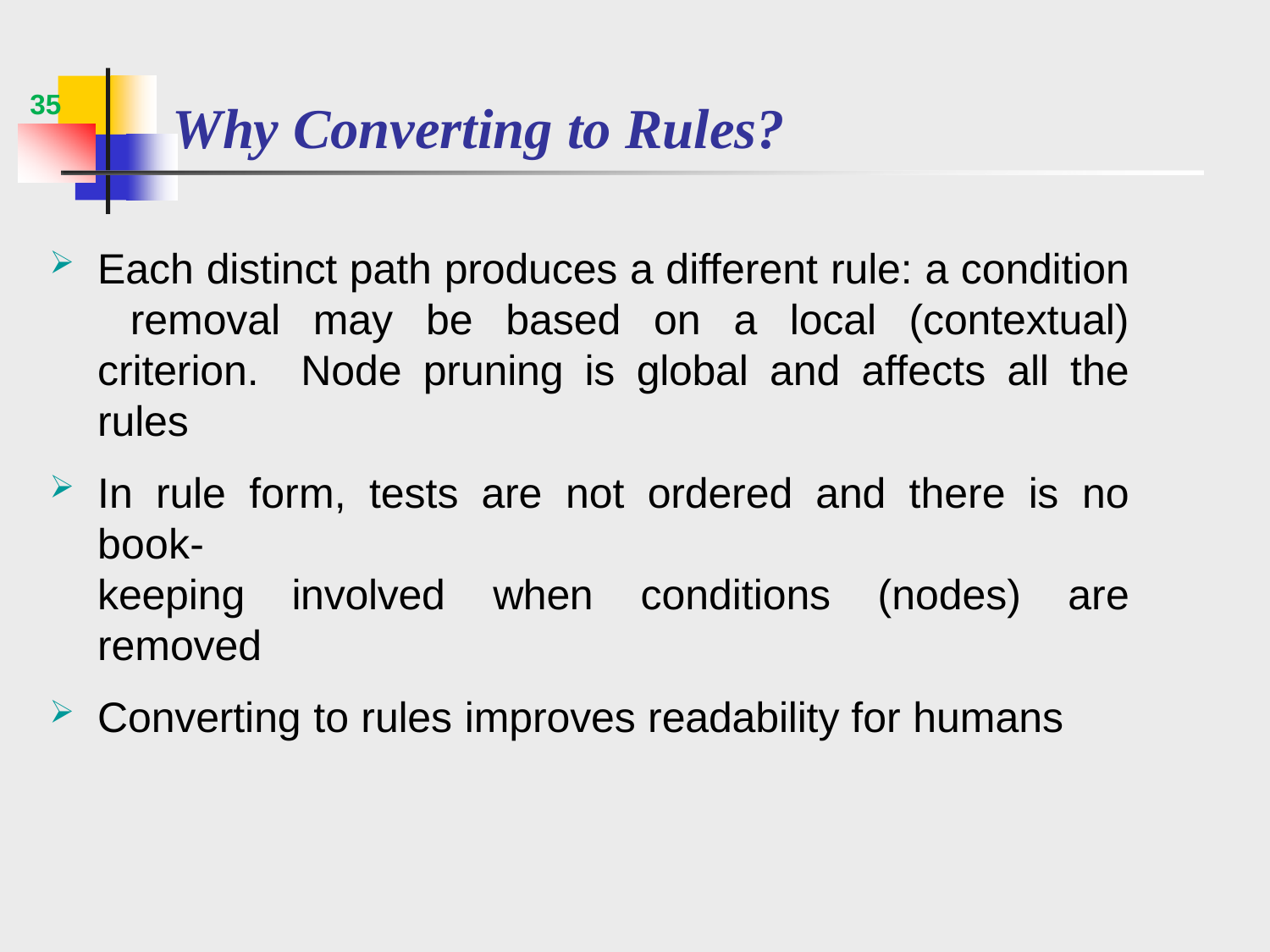

35
# Why Converting to Rules?
Each distinct path produces a different rule: a condition  removal may be based on a local (contextual) criterion.  Node pruning is global and affects all the rules
In rule form, tests are not ordered and there is no book-
keeping involved when conditions (nodes) are removed
Converting to rules improves readability for humans